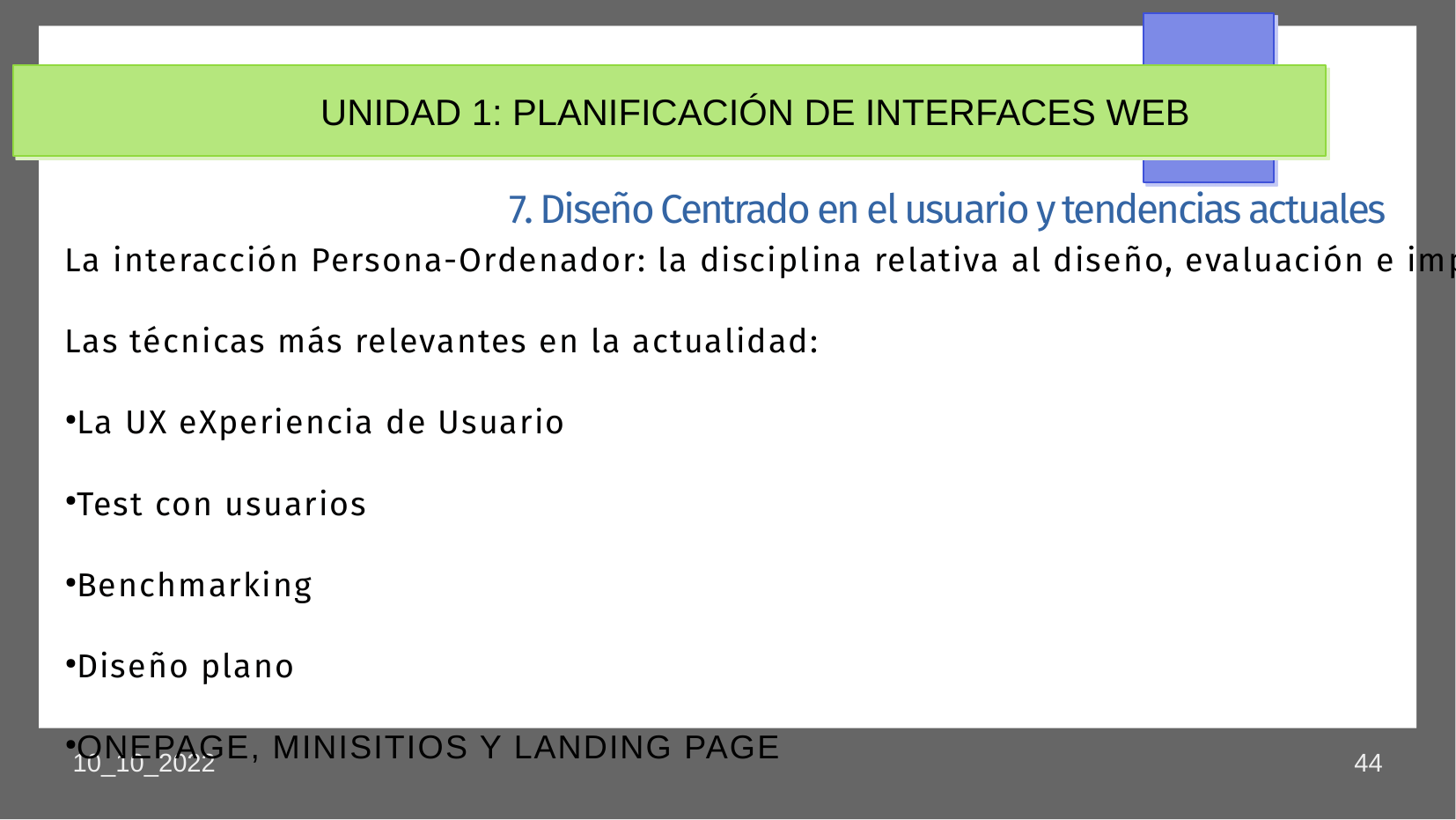

UNIDAD 1: PLANIFICACIÓN DE INTERFACES WEB

7. Diseño Centrado en el usuario y tendencias actuales

La interacción Persona-Ordenador: la disciplina relativa al diseño, evaluación e implementación de sistemas interactivos para uso humano, con el estudio de los fenómenos que los rodean
Las técnicas más relevantes en la actualidad:
La UX eXperiencia de Usuario
Test con usuarios
Benchmarking
Diseño plano
ONEPAGE, MINISITIOS Y LANDING PAGE
10_10_2022
44